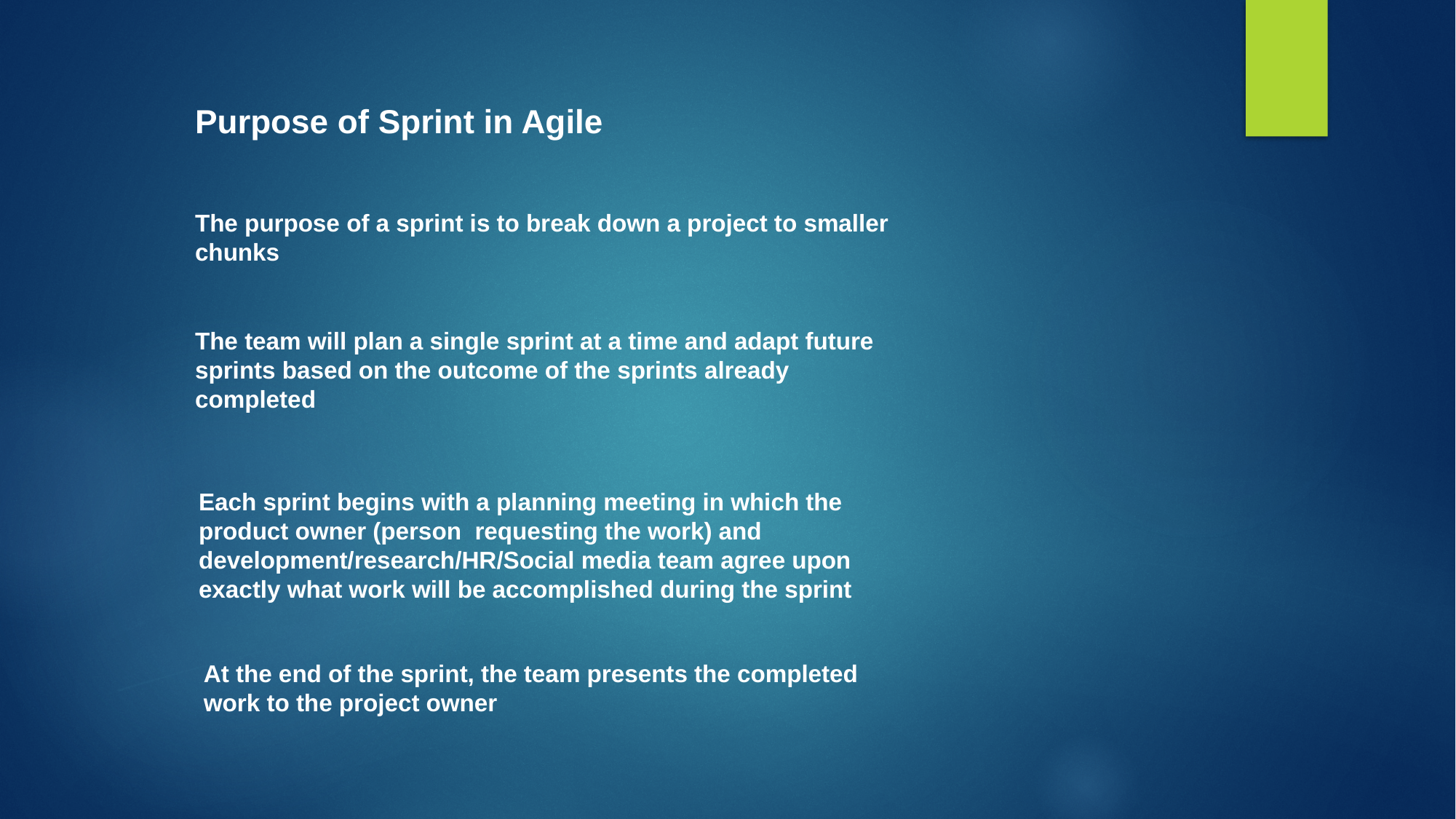

Purpose of Sprint in Agile
The purpose of a sprint is to break down a project to smaller chunks
The team will plan a single sprint at a time and adapt future sprints based on the outcome of the sprints already completed
Each sprint begins with a planning meeting in which the product owner (person  requesting the work) and development/research/HR/Social media team agree upon exactly what work will be accomplished during the sprint
At the end of the sprint, the team presents the completed work to the project owner